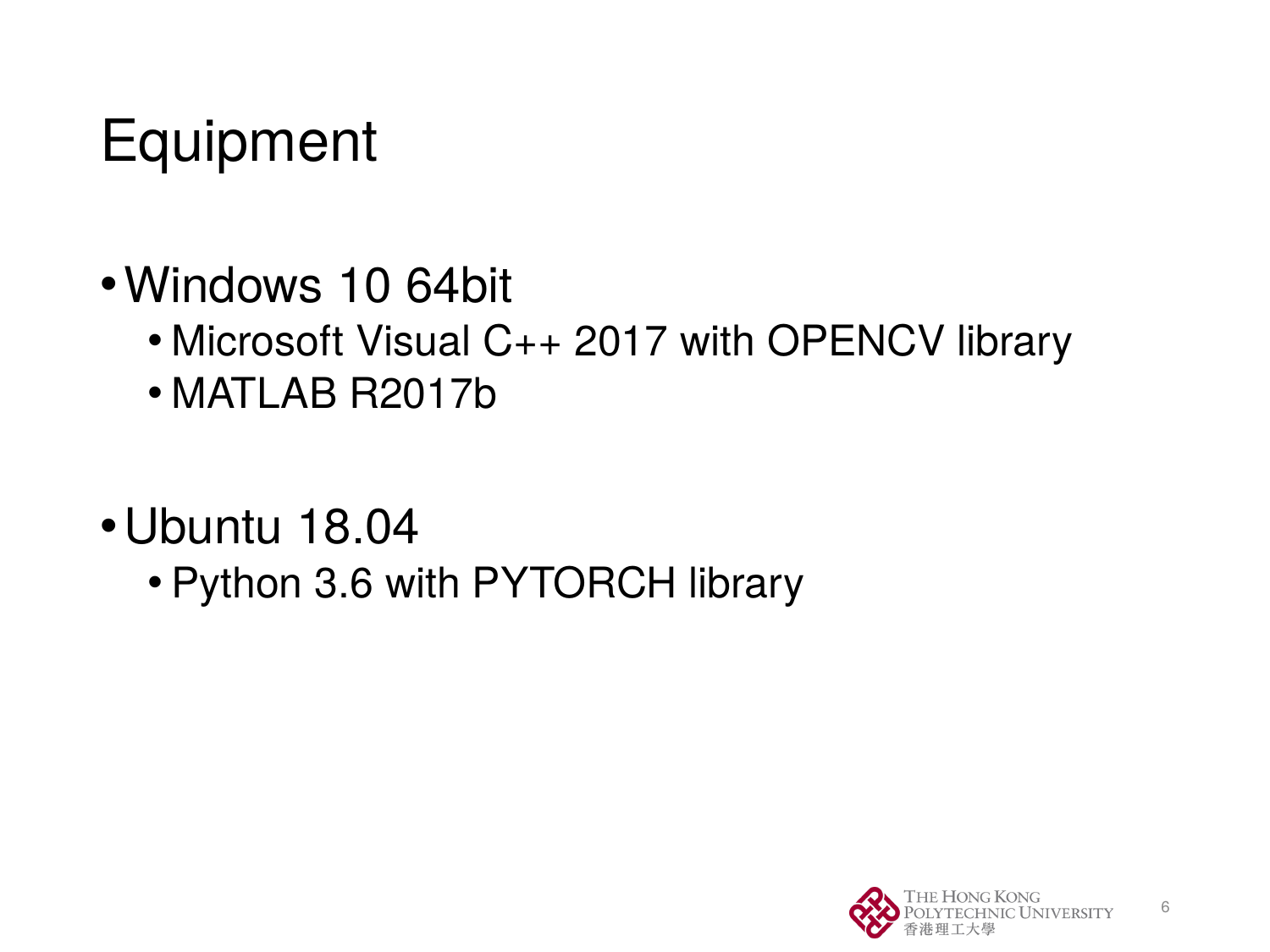

# Equipment
Windows 10 64bit
Microsoft Visual C++ 2017 with OPENCV library
MATLAB R2017b

Ubuntu 18.04
Python 3.6 with PYTORCH library

6